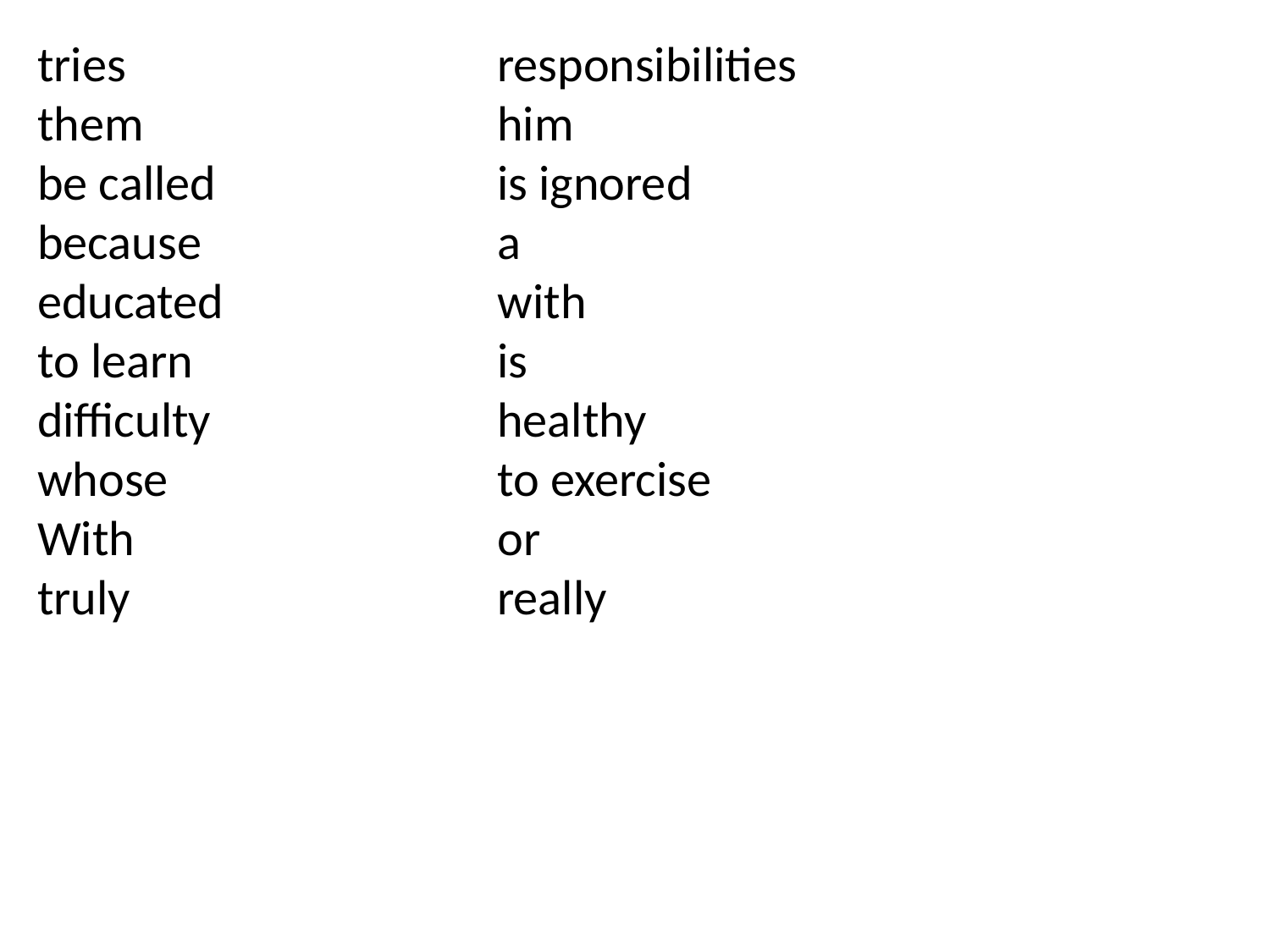

tries
them
be called
because
educated
to learn
difficulty
whose
With
truly
responsibilities
him
is ignored
a
with
is
healthy
to exercise
or
really